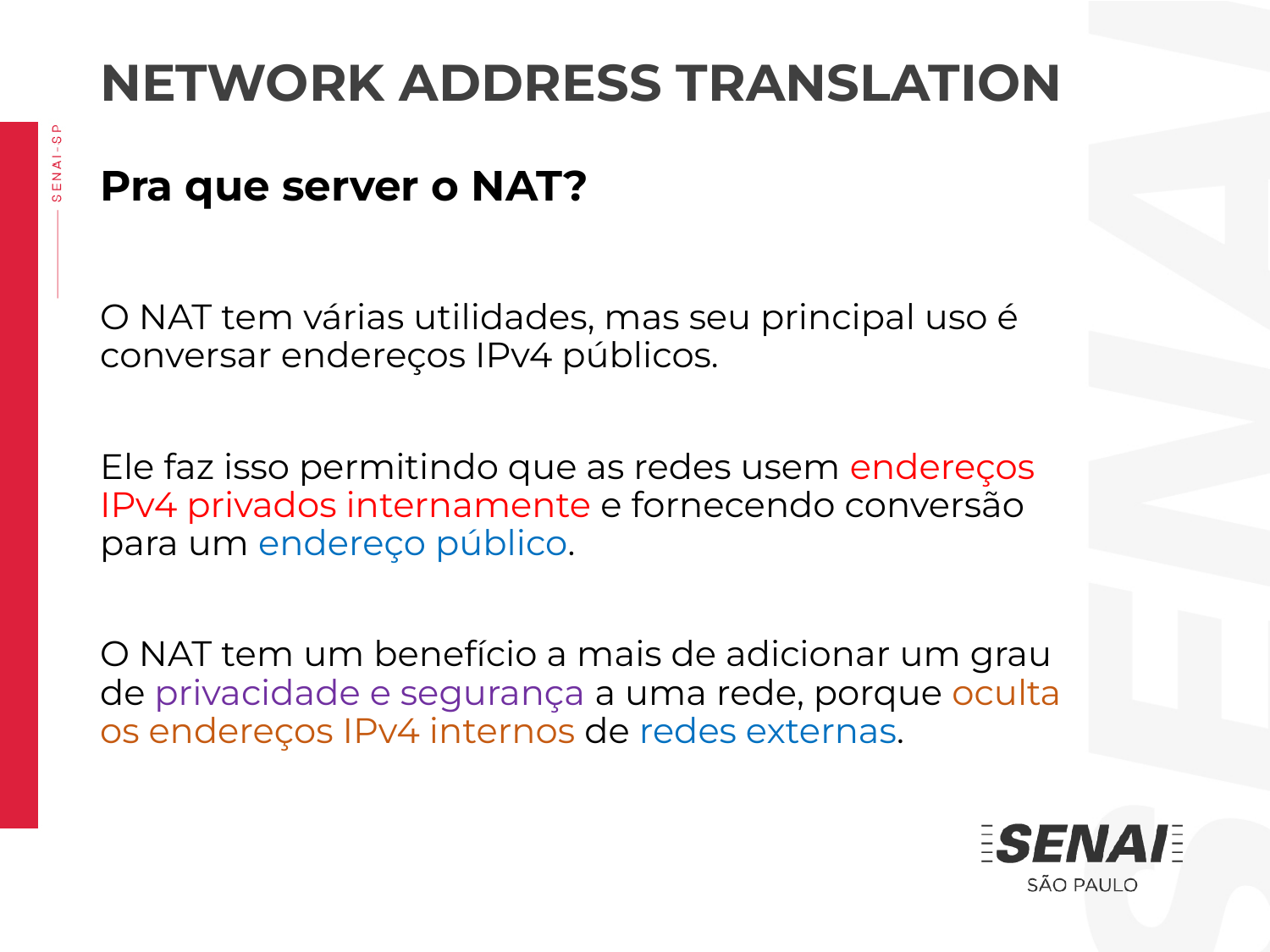

NETWORK ADDRESS TRANSLATION
Pra que server o NAT?

O NAT tem várias utilidades, mas seu principal uso é conversar endereços IPv4 públicos.

Ele faz isso permitindo que as redes usem endereços IPv4 privados internamente e fornecendo conversão para um endereço público.

O NAT tem um benefício a mais de adicionar um grau de privacidade e segurança a uma rede, porque oculta os endereços IPv4 internos de redes externas.